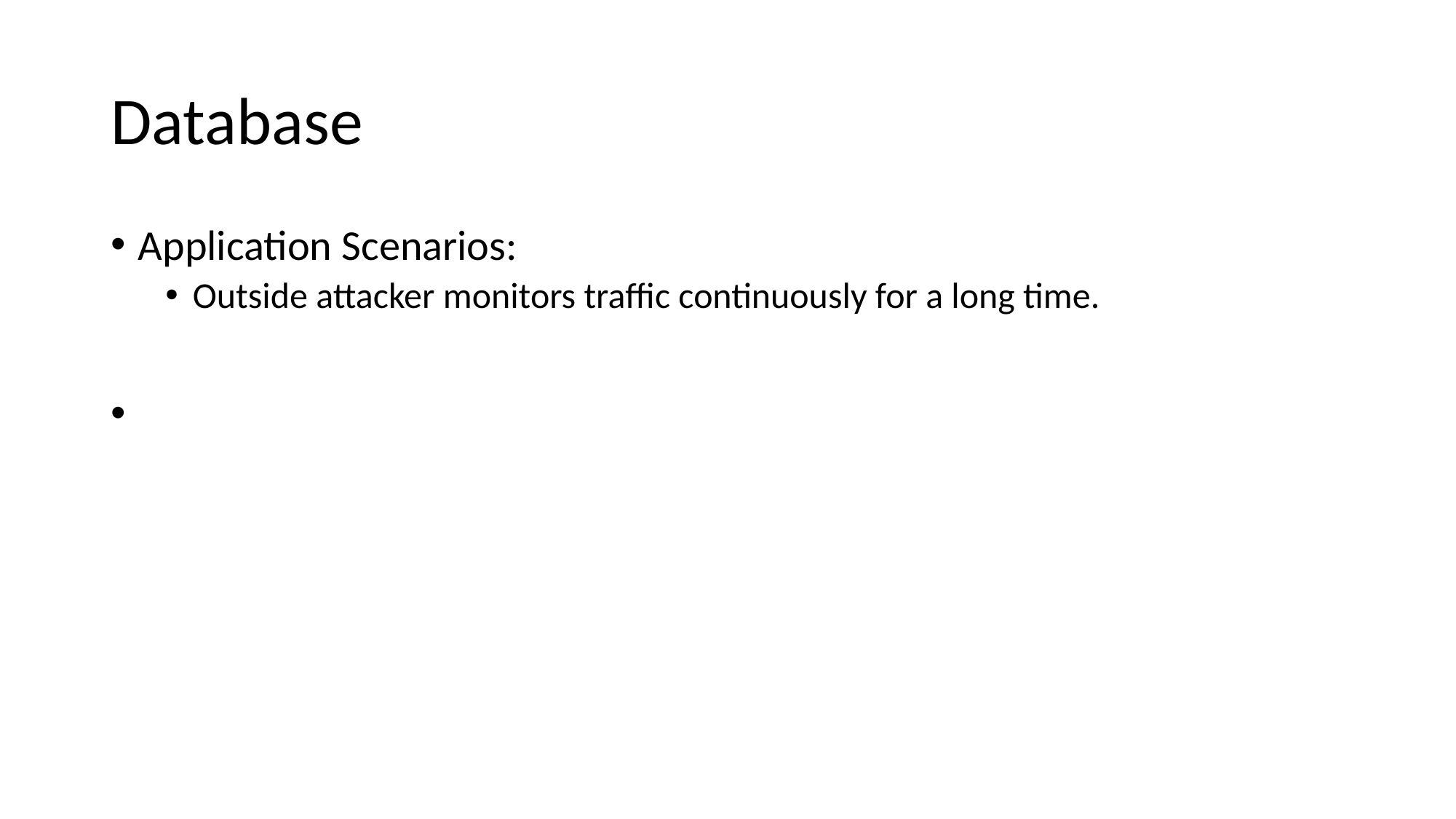

# Database
Application Scenarios:
Outside attacker monitors traffic continuously for a long time.